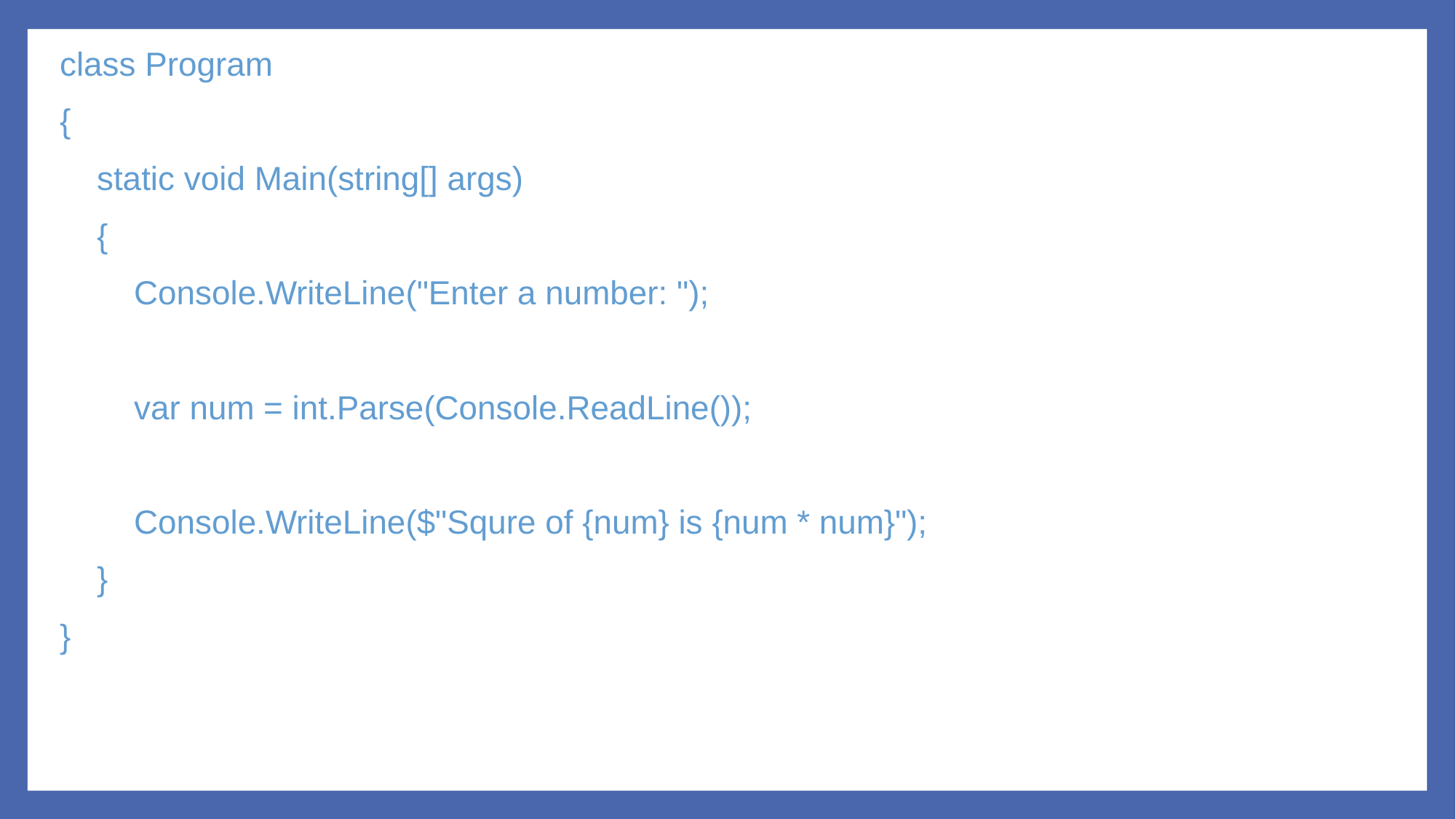

class Program
{
    static void Main(string[] args)
    {
        Console.WriteLine("Enter a number: ");

        var num = int.Parse(Console.ReadLine());

        Console.WriteLine($"Squre of {num} is {num * num}");
    }
}